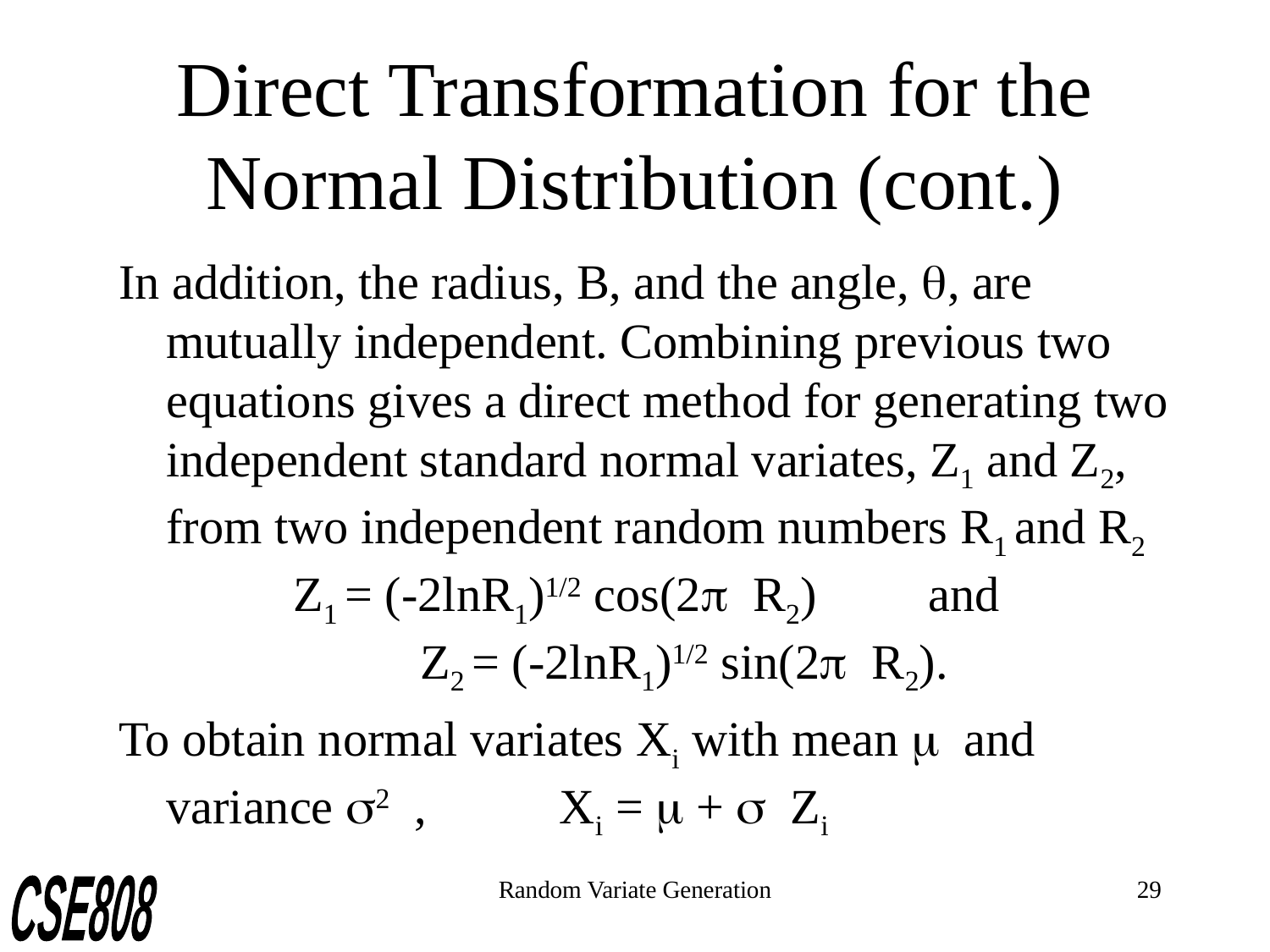

# Direct Transformation for the Normal Distribution (cont.)
In addition, the radius, B, and the angle, θ, are mutually independent. Combining previous two equations gives a direct method for generating two independent standard normal variates, Z1 and Z2, from two independent random numbers R1 and R2 	Z1 = (-2lnR1)1/2 cos(2π R2) 	and 			Z2 = (-2lnR1)1/2 sin(2π R2).
To obtain normal variates Xi with mean μ and variance σ2 ,	 Xi = μ + σ Zi
Random Variate Generation
29